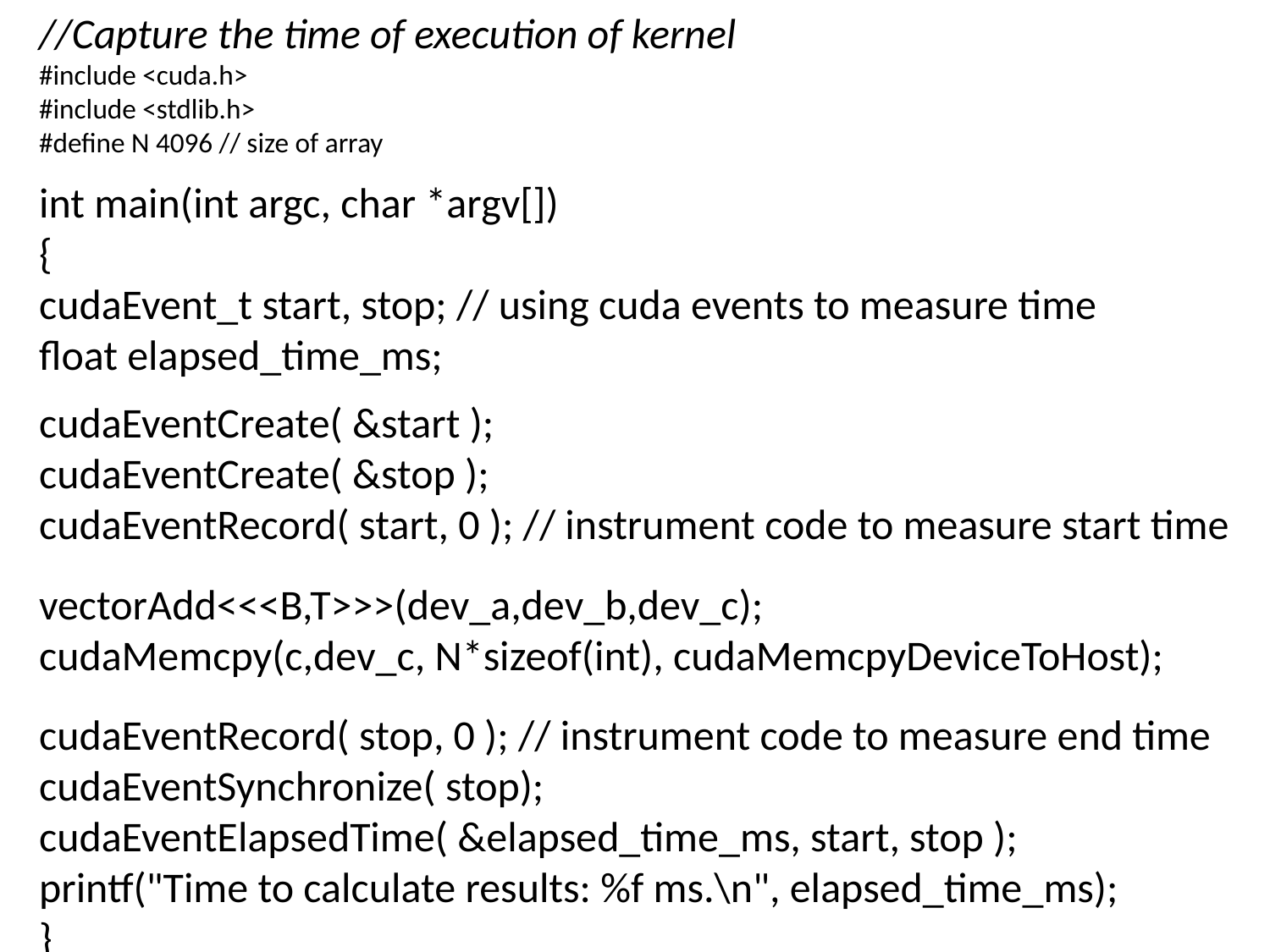

//Capture the time of execution of kernel
#include <cuda.h>
#include <stdlib.h>
#define N 4096 // size of array

int main(int argc, char *argv[])
{
cudaEvent_t start, stop; // using cuda events to measure time
float elapsed_time_ms;

cudaEventCreate( &start );
cudaEventCreate( &stop );
cudaEventRecord( start, 0 ); // instrument code to measure start time

vectorAdd<<<B,T>>>(dev_a,dev_b,dev_c);
cudaMemcpy(c,dev_c, N*sizeof(int), cudaMemcpyDeviceToHost);

cudaEventRecord( stop, 0 ); // instrument code to measure end time
cudaEventSynchronize( stop);
cudaEventElapsedTime( &elapsed_time_ms, start, stop );
printf("Time to calculate results: %f ms.\n", elapsed_time_ms);
}